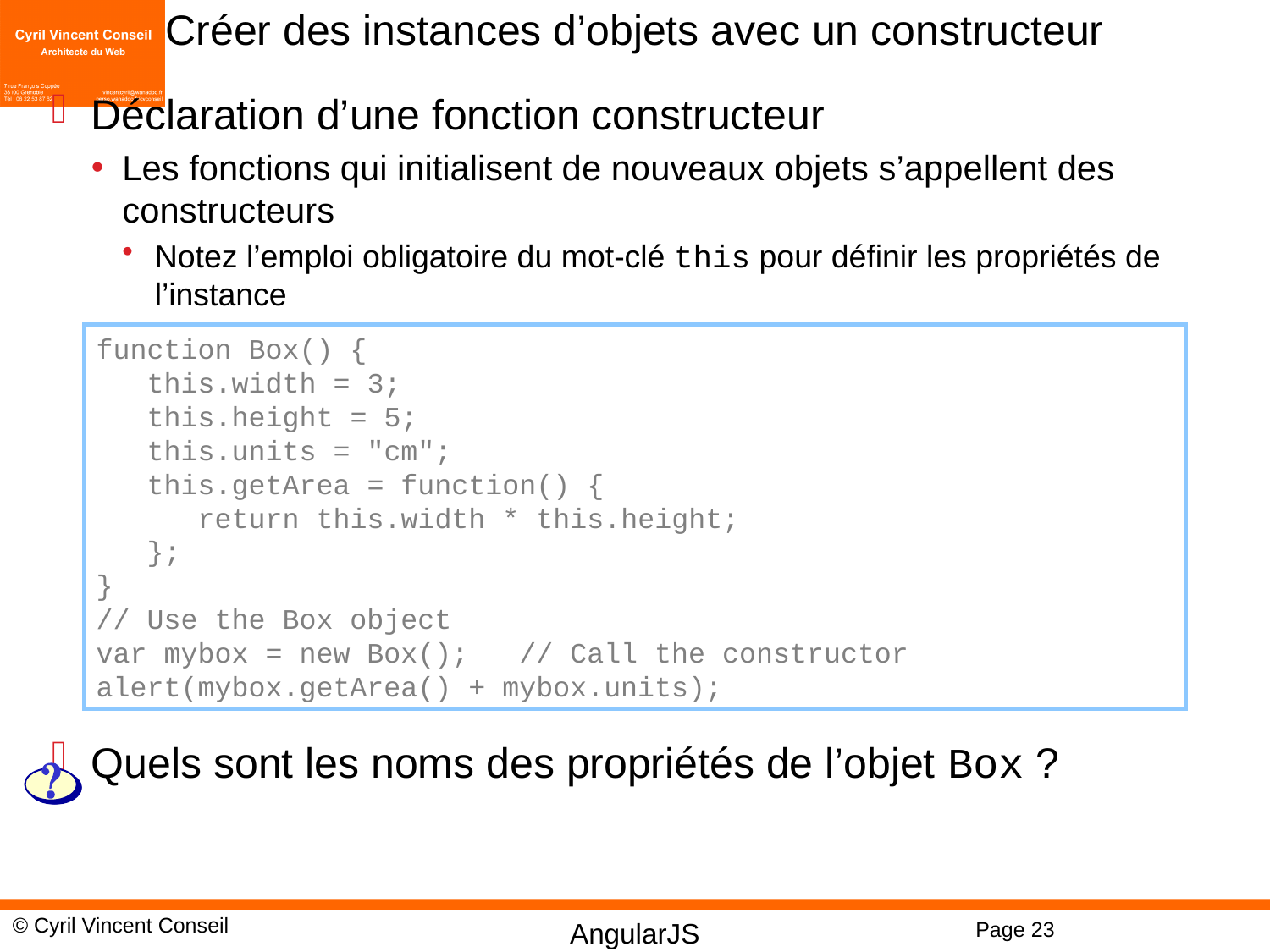

# Créer des instances d’objets avec un constructeur
Déclaration d’une fonction constructeur
Les fonctions qui initialisent de nouveaux objets s’appellent des constructeurs
Notez l’emploi obligatoire du mot-clé this pour définir les propriétés de l’instance

Quels sont les noms des propriétés de l’objet Box ?

function Box() {
   this.width = 3;
   this.height = 5;
   this.units = "cm";
   this.getArea = function() {
      return this.width * this.height;
   };
}
// Use the Box object
var mybox = new Box();   // Call the constructor
alert(mybox.getArea() + mybox.units);